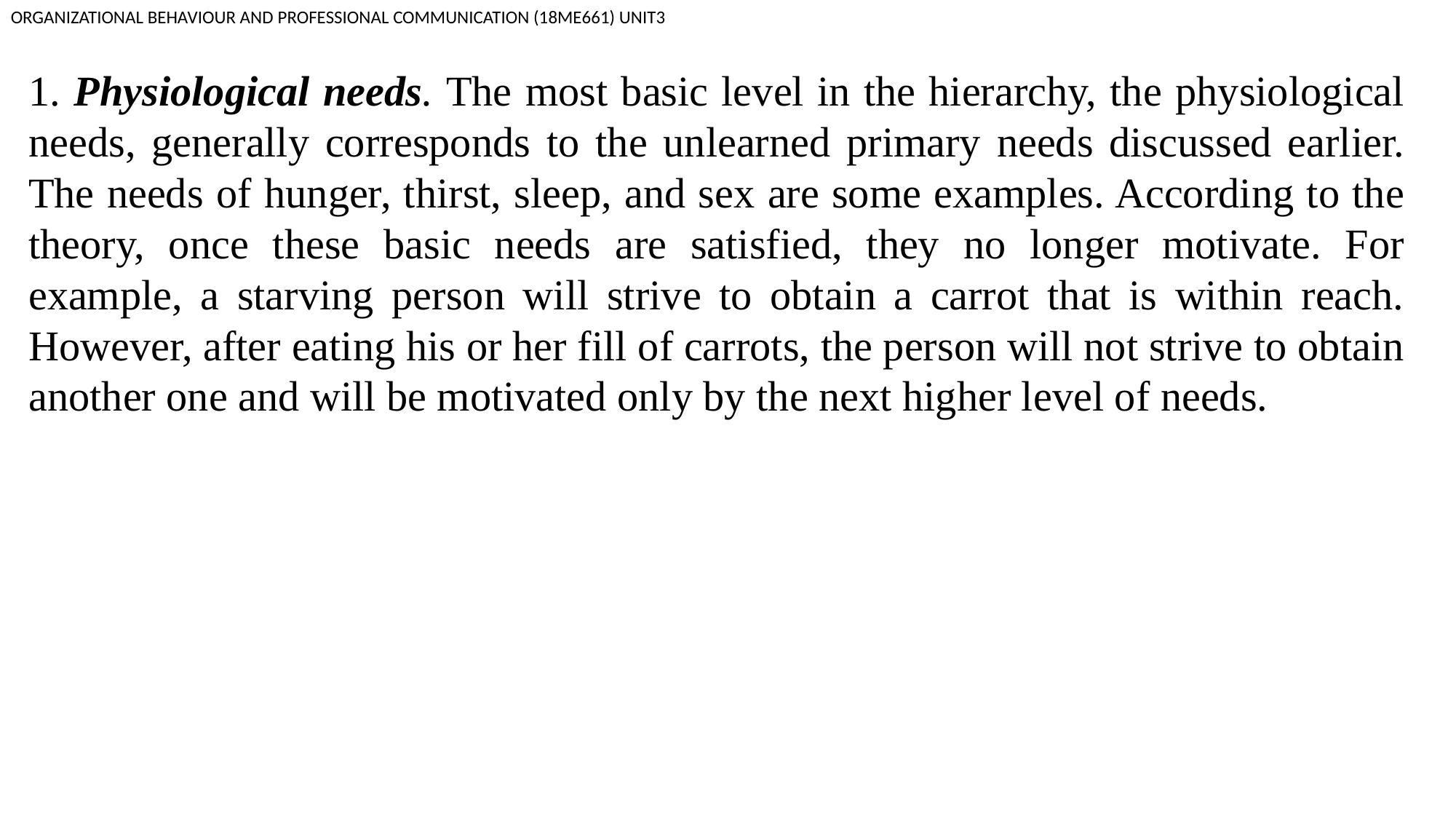

ORGANIZATIONAL BEHAVIOUR AND PROFESSIONAL COMMUNICATION (18ME661) UNIT3
1. Physiological needs. The most basic level in the hierarchy, the physiological needs, generally corresponds to the unlearned primary needs discussed earlier. The needs of hunger, thirst, sleep, and sex are some examples. According to the theory, once these basic needs are satisfied, they no longer motivate. For example, a starving person will strive to obtain a carrot that is within reach. However, after eating his or her fill of carrots, the person will not strive to obtain another one and will be motivated only by the next higher level of needs.